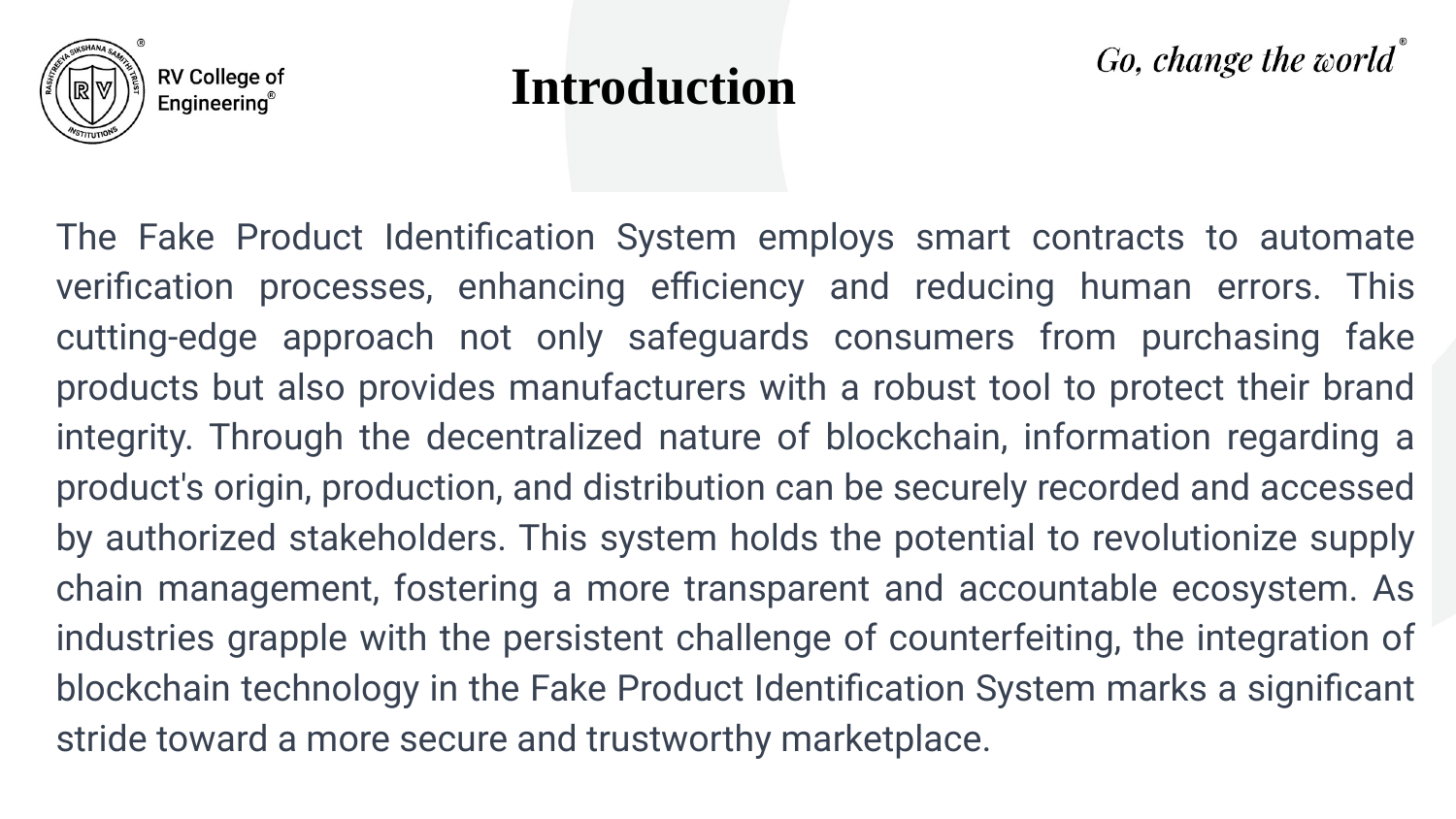

# Introduction

The Fake Product Identification System employs smart contracts to automate verification processes, enhancing efficiency and reducing human errors. This cutting-edge approach not only safeguards consumers from purchasing fake products but also provides manufacturers with a robust tool to protect their brand integrity. Through the decentralized nature of blockchain, information regarding a product's origin, production, and distribution can be securely recorded and accessed by authorized stakeholders. This system holds the potential to revolutionize supply chain management, fostering a more transparent and accountable ecosystem. As industries grapple with the persistent challenge of counterfeiting, the integration of blockchain technology in the Fake Product Identification System marks a significant stride toward a more secure and trustworthy marketplace.